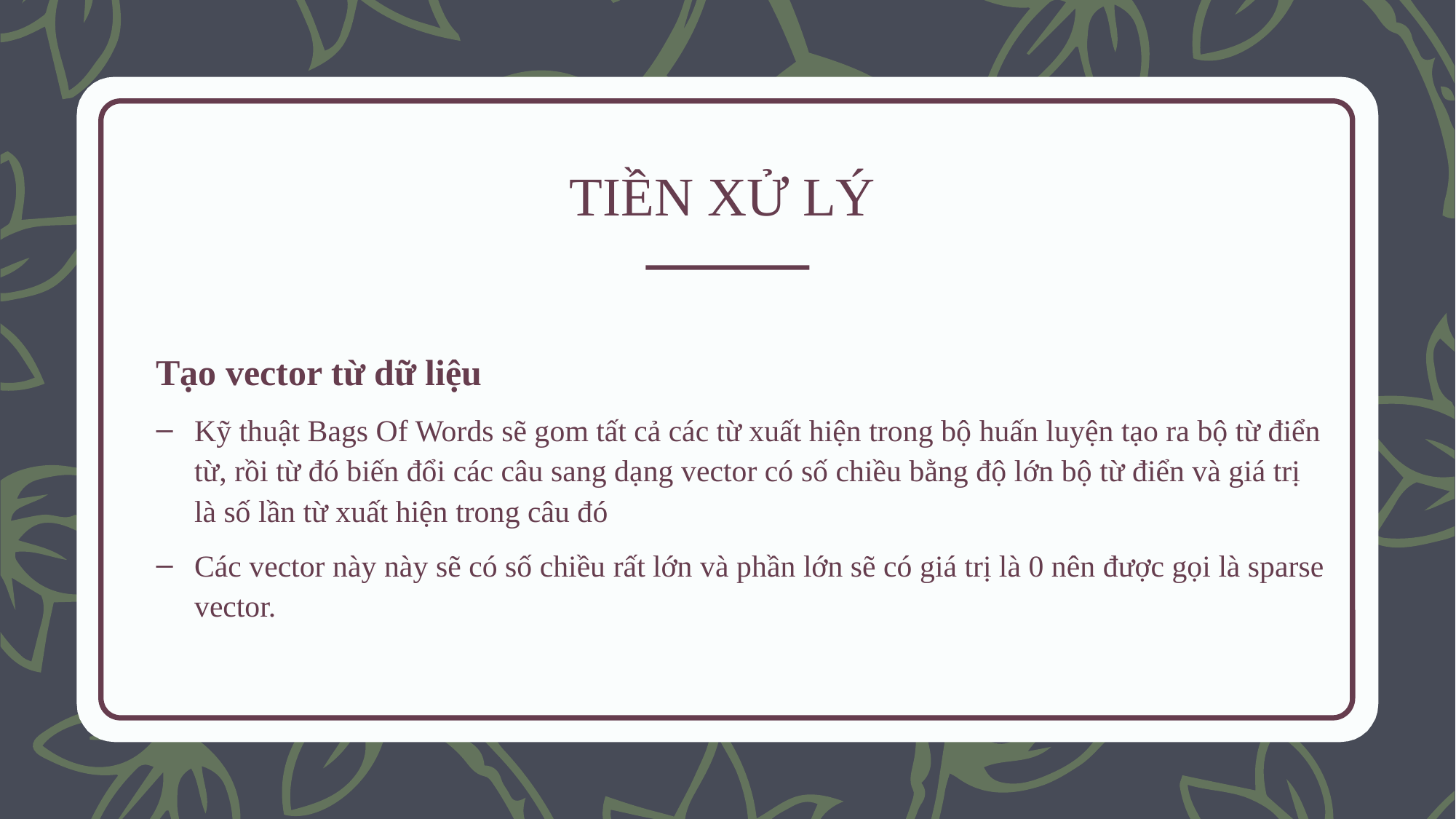

TIỀN XỬ LÝ
Tạo vector từ dữ liệu
Kỹ thuật Bags Of Words sẽ gom tất cả các từ xuất hiện trong bộ huấn luyện tạo ra bộ từ điển từ, rồi từ đó biến đổi các câu sang dạng vector có số chiều bằng độ lớn bộ từ điển và giá trị là số lần từ xuất hiện trong câu đó
Các vector này này sẽ có số chiều rất lớn và phần lớn sẽ có giá trị là 0 nên được gọi là sparse vector.